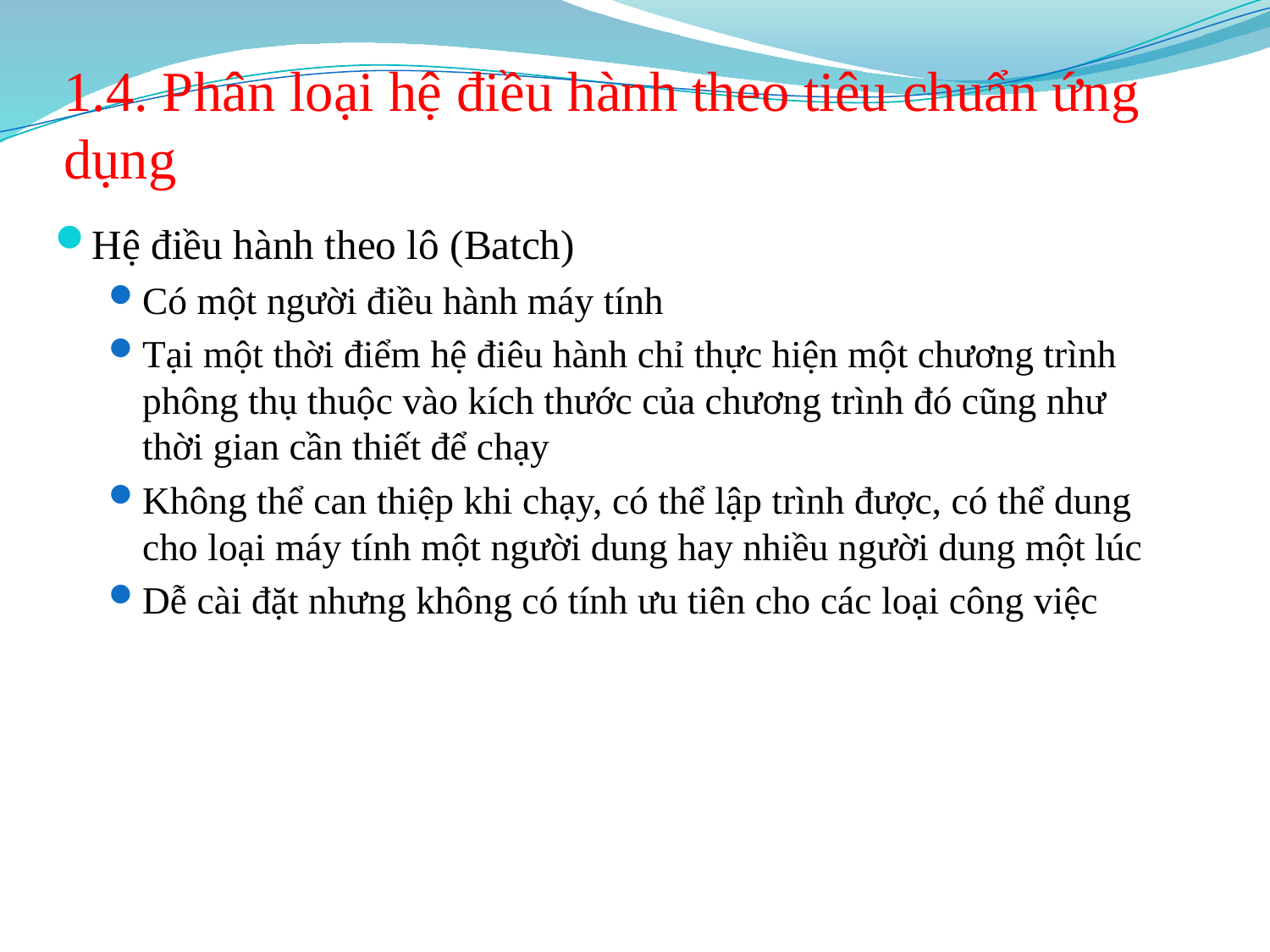

# 1.4. Phân loại hệ điều hành theo tiêu chuẩn ứng dụng
Hệ điều hành theo lô (Batch)
Có một người điều hành máy tính
Tại một thời điểm hệ điêu hành chỉ thực hiện một chương trình phông thụ thuộc vào kích thước của chương trình đó cũng như thời gian cần thiết để chạy
Không thể can thiệp khi chạy, có thể lập trình được, có thể dung cho loại máy tính một người dung hay nhiều người dung một lúc
Dễ cài đặt nhưng không có tính ưu tiên cho các loại công việc